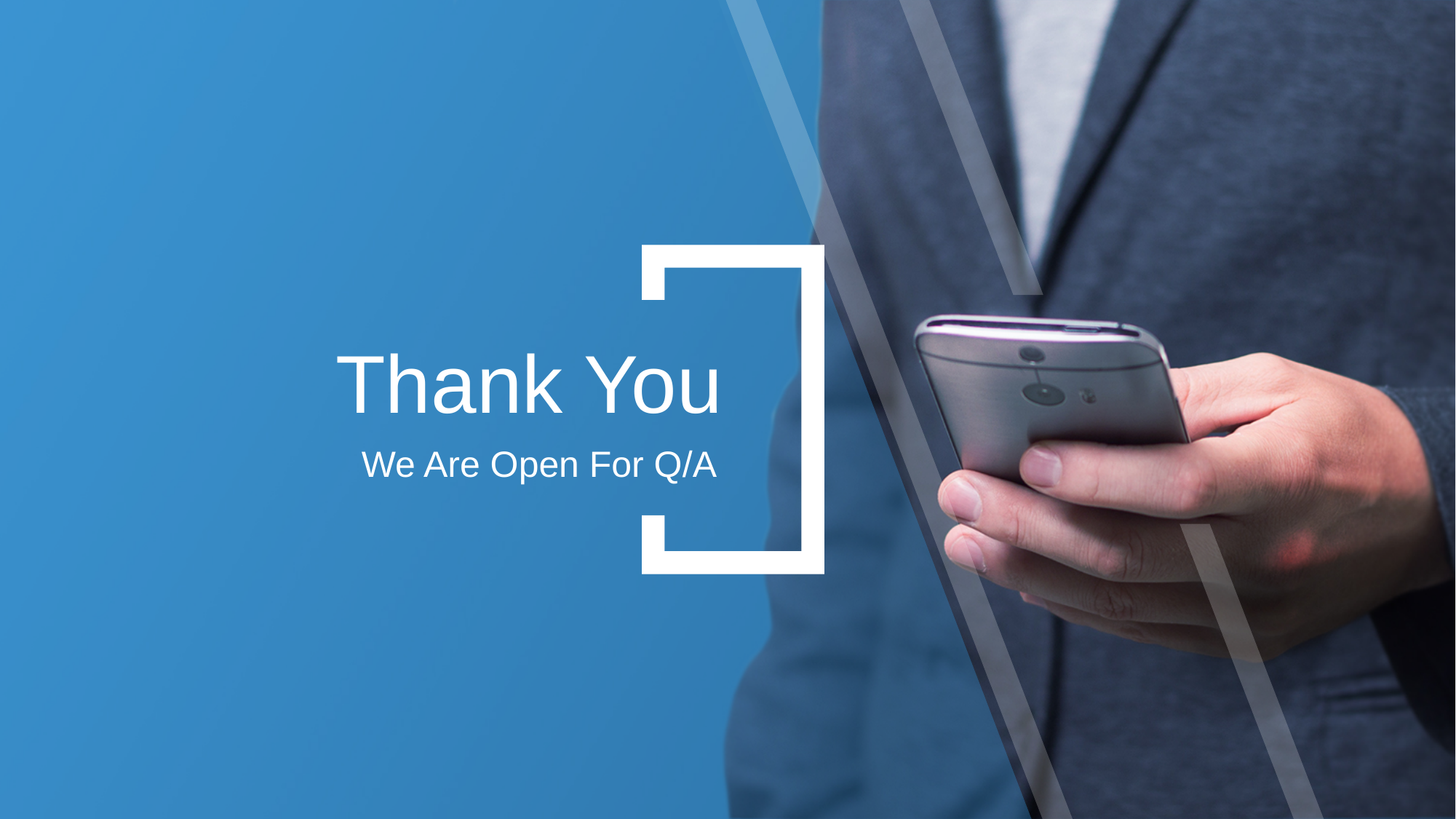

Thank You
We Are Open For Q/A